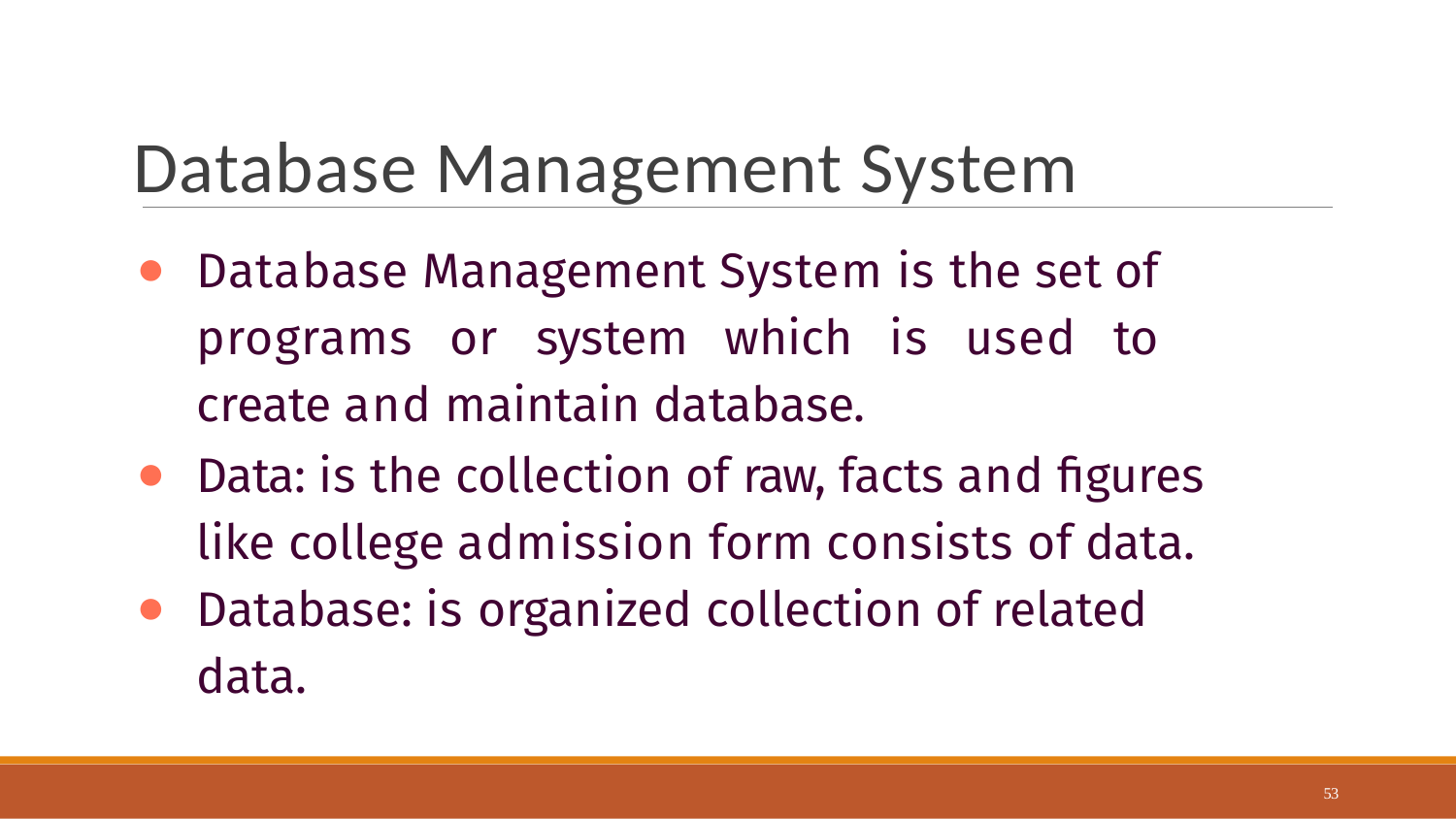

# Database Management System
Database Management System is the set of programs or system which is used to create and maintain database.
Data: is the collection of raw, facts and figures like college admission form consists of data.
Database: is organized collection of related data.
53